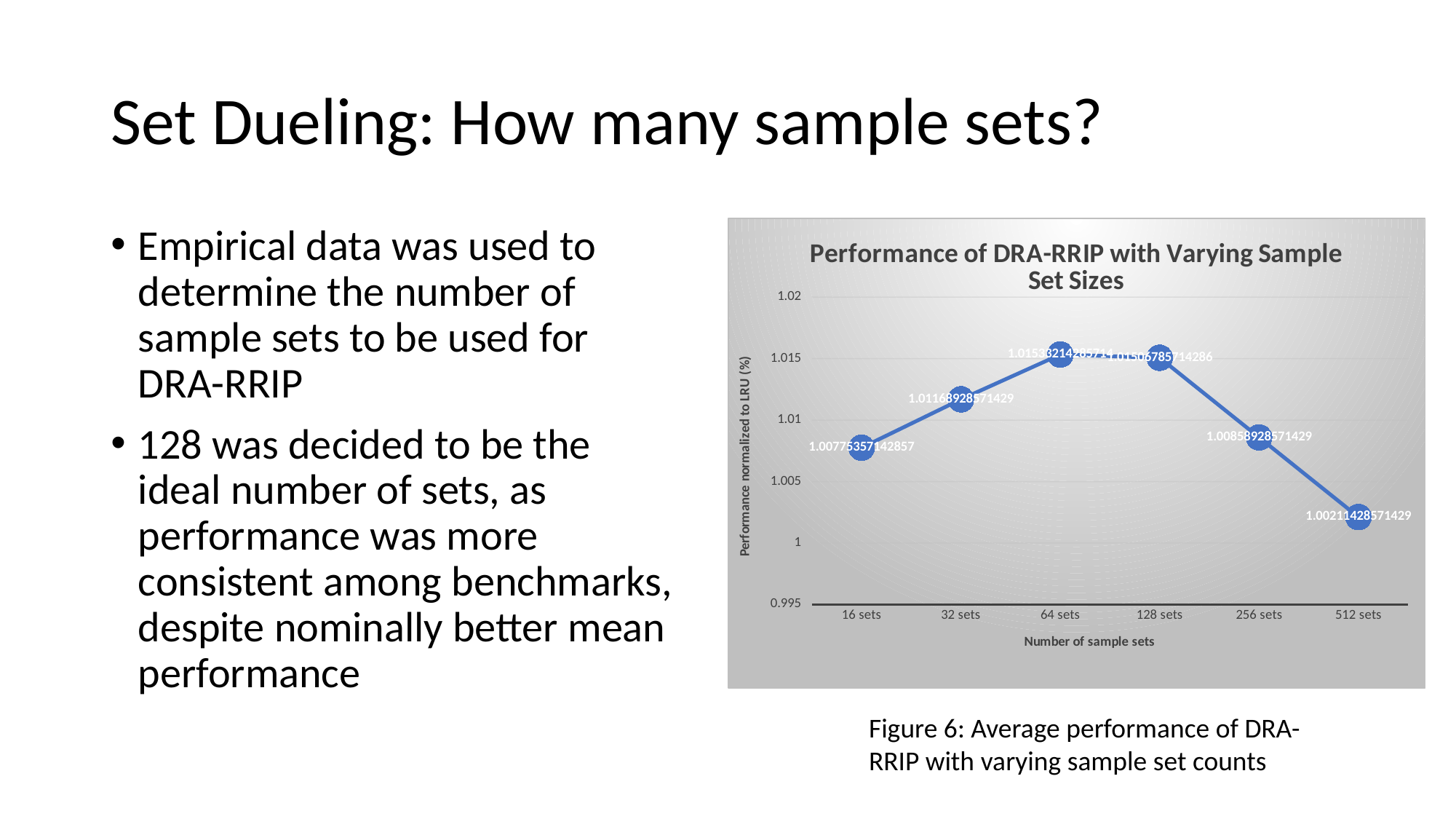

# Set Dueling: How many sample sets?
Empirical data was used to determine the number of sample sets to be used for DRA-RRIP
128 was decided to be the ideal number of sets, as performance was more consistent among benchmarks, despite nominally better mean performance

### Chart: Performance of DRA-RRIP with Varying Sample Set Sizes

| Category |  |
|---|---|
| 16 sets | 1.0077535714285712 |
| 32 sets | 1.0116892857142858 |
| 64 sets | 1.0153321428571425 |
| 128 sets | 1.015067857142857 |
| 256 sets | 1.008589285714286 |
| 512 sets | 1.0021142857142857 |
Figure 6: Average performance of DRA-RRIP with varying sample set counts